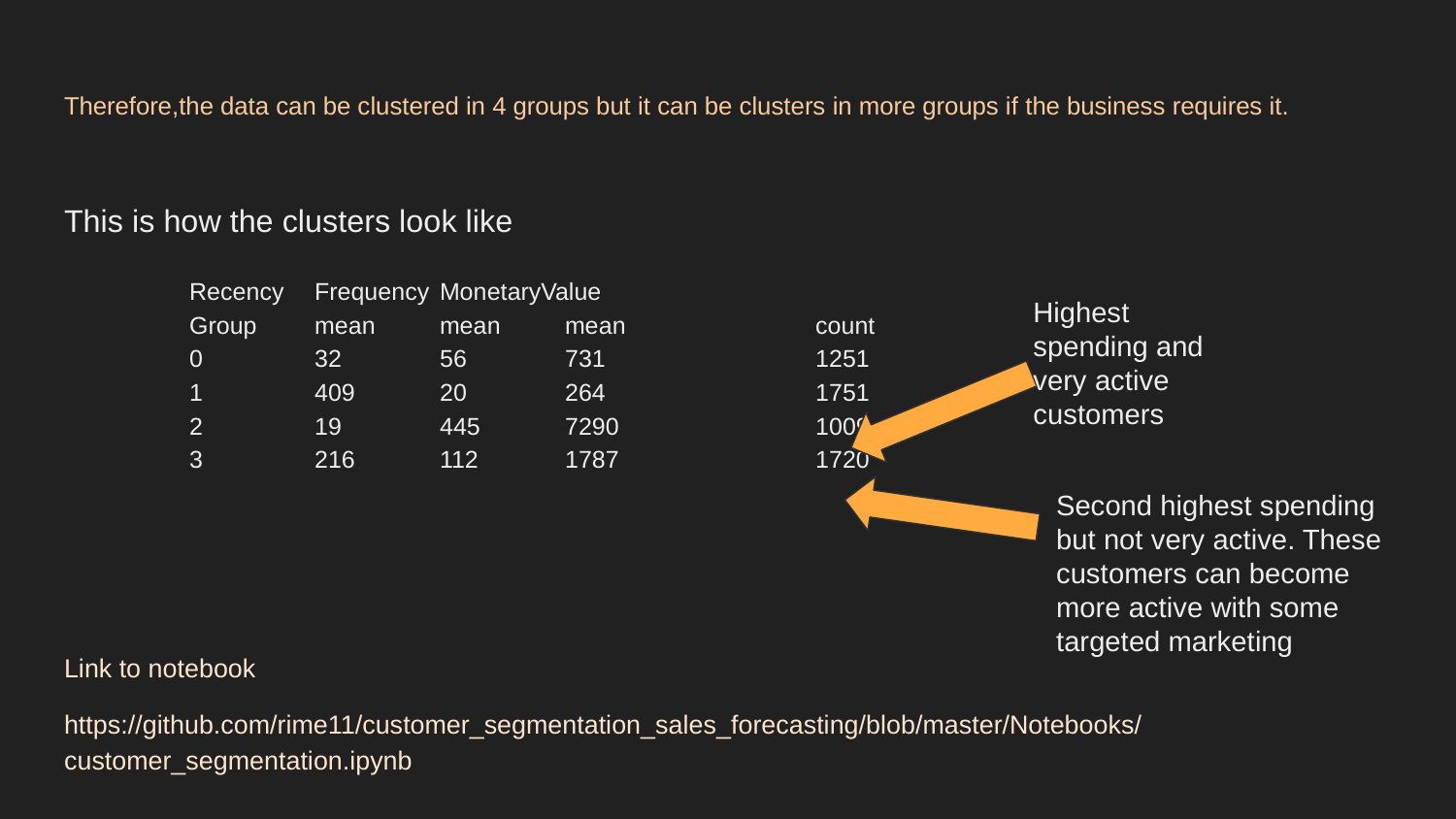

# Therefore,the data can be clustered in 4 groups but it can be clusters in more groups if the business requires it.
This is how the clusters look like

		Recency	Frequency	MonetaryValue
Group	mean		mean		mean		count
0		32		56		731		1251
1		409		20		264		1751
2		19		445		7290		1009
3		216		112		1787		1720

Link to notebook
https://github.com/rime11/customer_segmentation_sales_forecasting/blob/master/Notebooks/customer_segmentation.ipynb
Highest spending and very active customers

Second highest spending but not very active. These customers can become more active with some targeted marketing